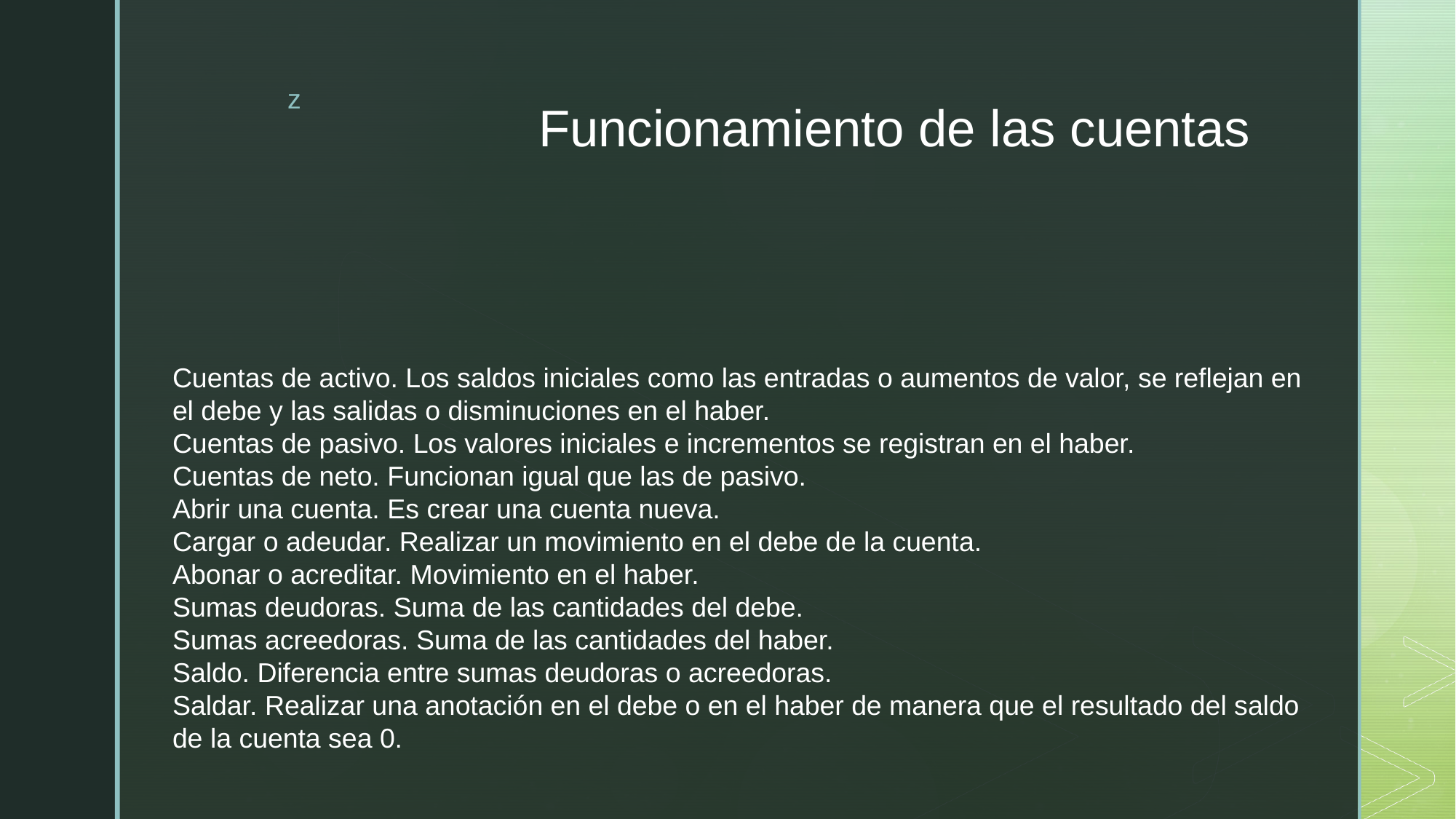

# Funcionamiento de las cuentas
Cuentas de activo. Los saldos iniciales como las entradas o aumentos de valor, se reflejan en
el debe y las salidas o disminuciones en el haber.
Cuentas de pasivo. Los valores iniciales e incrementos se registran en el haber.
Cuentas de neto. Funcionan igual que las de pasivo.
Abrir una cuenta. Es crear una cuenta nueva.
Cargar o adeudar. Realizar un movimiento en el debe de la cuenta.
Abonar o acreditar. Movimiento en el haber.
Sumas deudoras. Suma de las cantidades del debe.
Sumas acreedoras. Suma de las cantidades del haber.
Saldo. Diferencia entre sumas deudoras o acreedoras.
Saldar. Realizar una anotación en el debe o en el haber de manera que el resultado del saldo
de la cuenta sea 0.